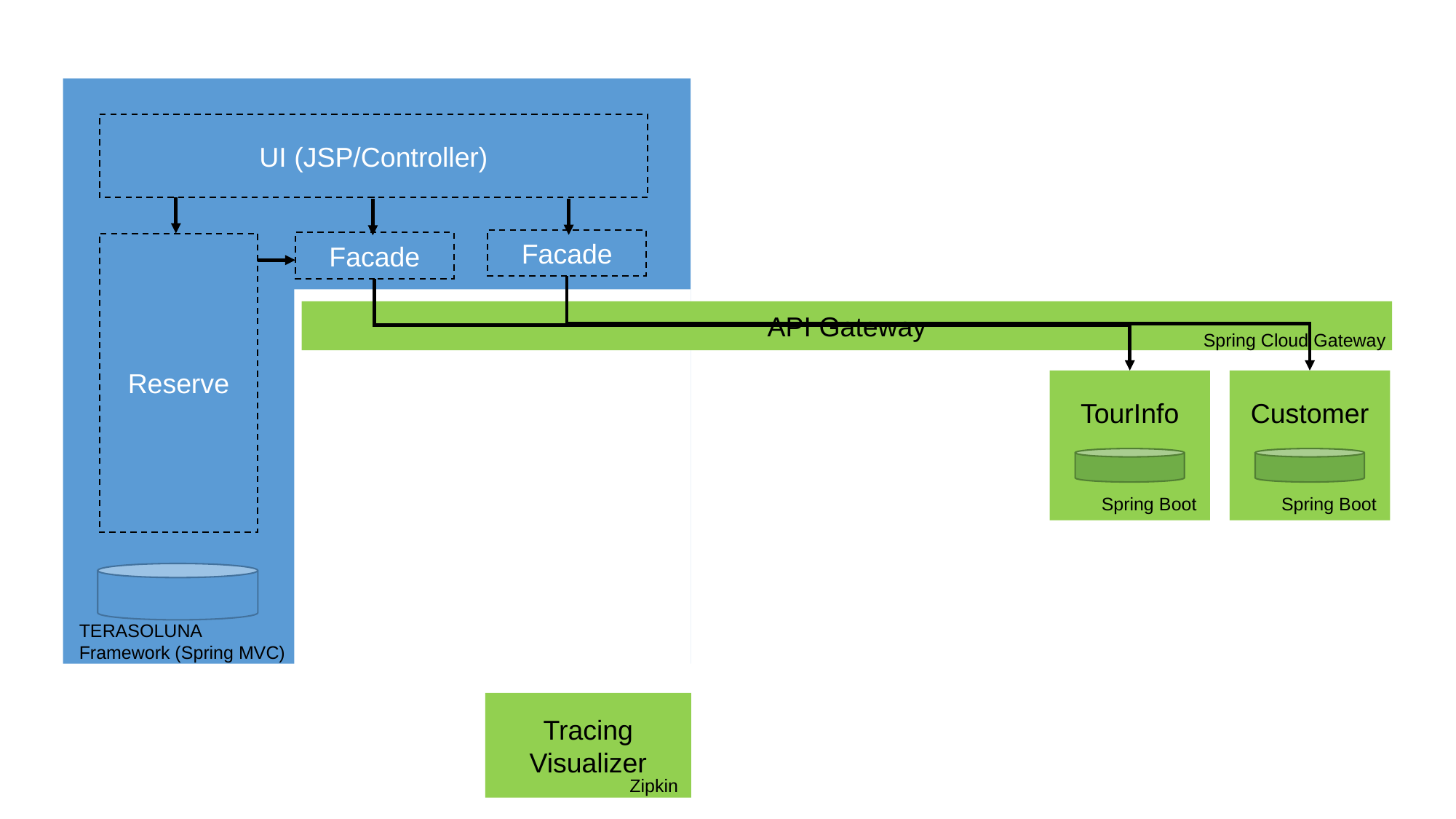

UI (JSP/Controller)
Facade
Facade
Reserve

API Gateway
Spring Cloud Gateway
TourInfo

Customer

Spring Boot
Spring Boot

TERASOLUNA
Framework (Spring MVC)
Tracing Visualizer
Zipkin